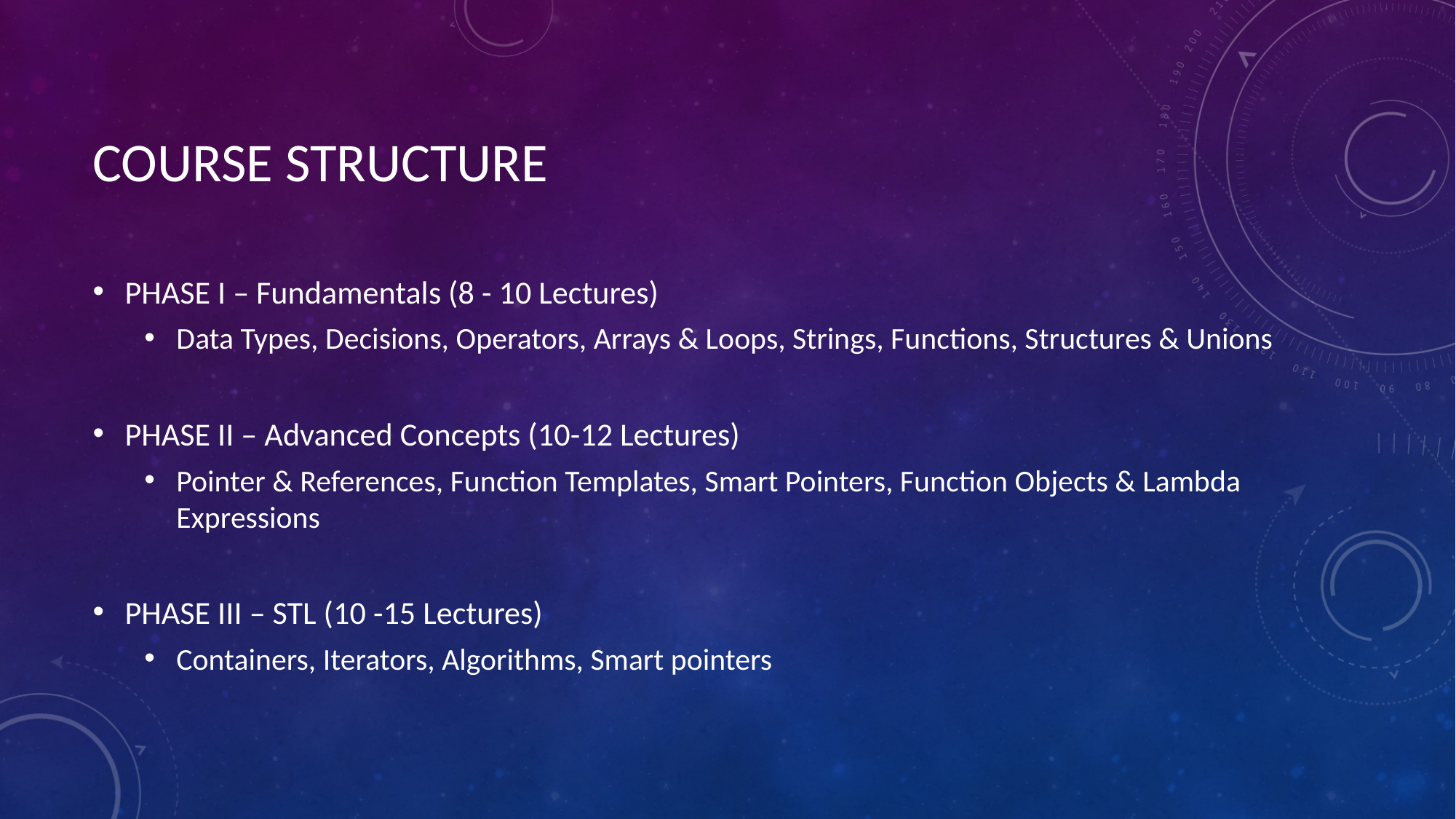

# Course structure
PHASE I – Fundamentals (8 - 10 Lectures)
Data Types, Decisions, Operators, Arrays & Loops, Strings, Functions, Structures & Unions

PHASE II – Advanced Concepts (10-12 Lectures)
Pointer & References, Function Templates, Smart Pointers, Function Objects & Lambda Expressions

PHASE III – STL (10 -15 Lectures)
Containers, Iterators, Algorithms, Smart pointers